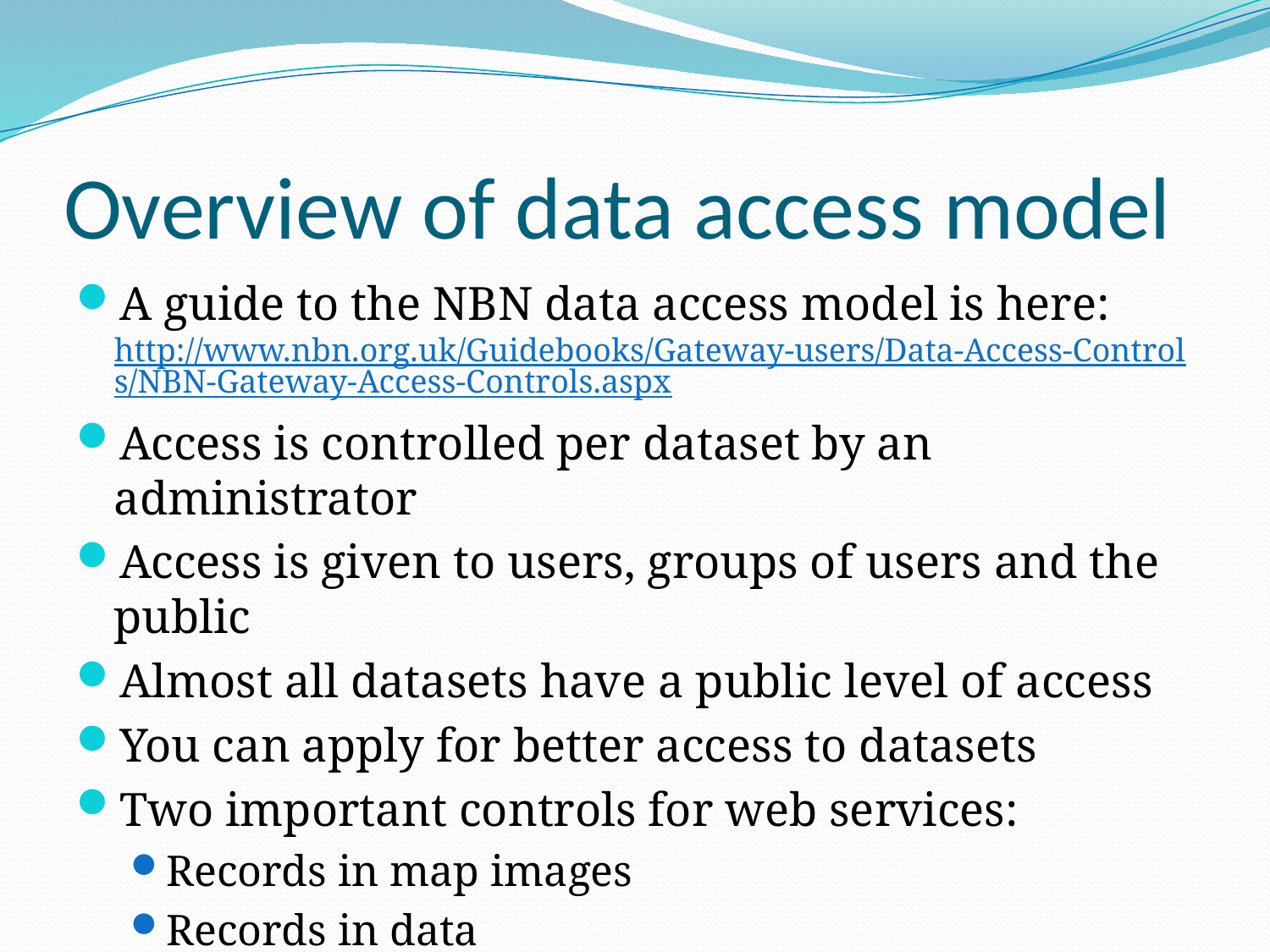

# Overview of data access model

A guide to the NBN data access model is here: http://www.nbn.org.uk/Guidebooks/Gateway-users/Data-Access-Controls/NBN-Gateway-Access-Controls.aspx
Access is controlled per dataset by an administrator
Access is given to users, groups of users and the public
Almost all datasets have a public level of access
You can apply for better access to datasets
Two important controls for web services:
Records in map images
Records in data